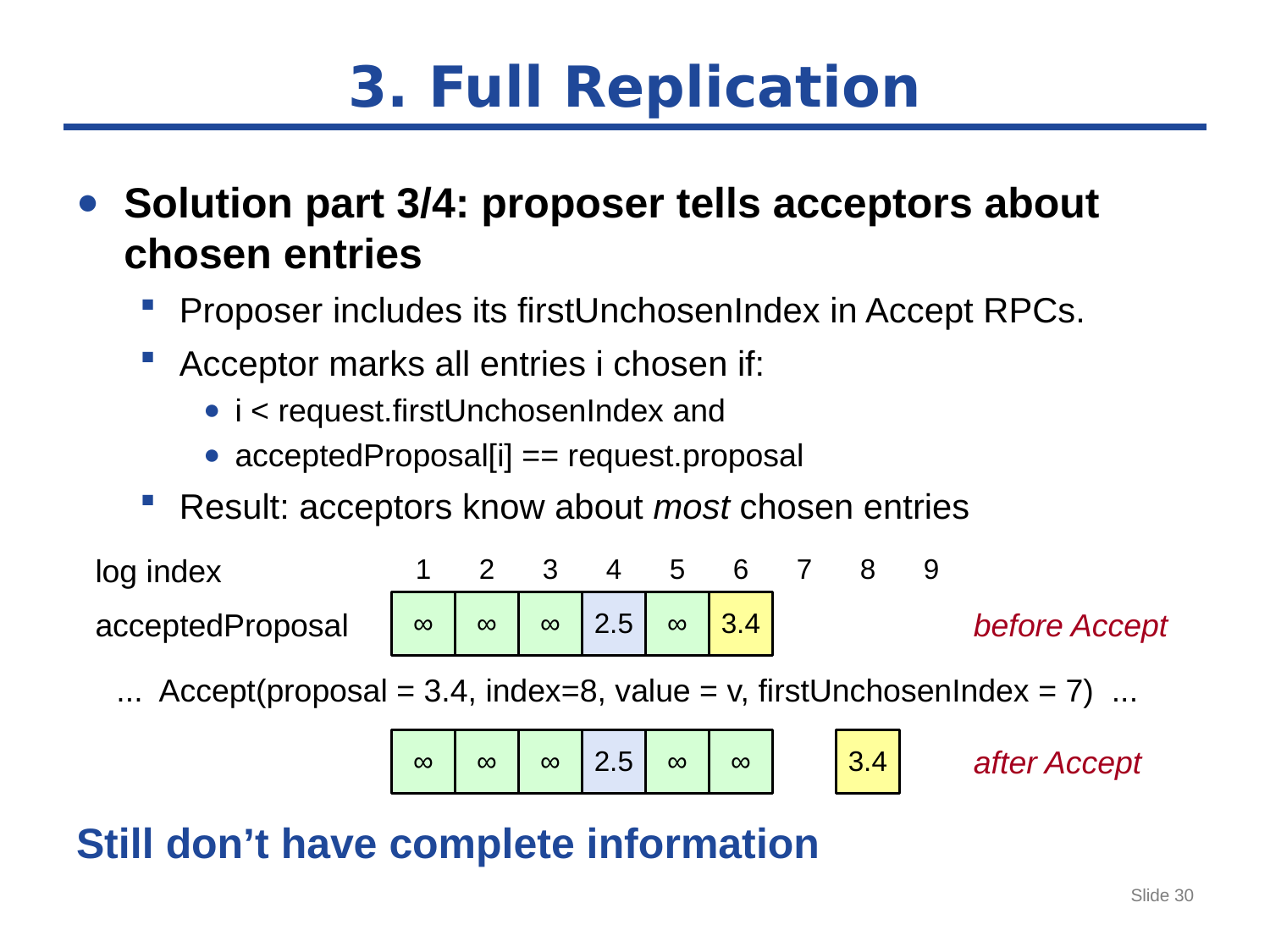

# 3. Full Replication
Solution part 3/4: proposer tells acceptors about chosen entries
Proposer includes its firstUnchosenIndex in Accept RPCs.
Acceptor marks all entries i chosen if:
i < request.firstUnchosenIndex and
acceptedProposal[i] == request.proposal
Result: acceptors know about most chosen entries

Still don’t have complete information
1
2
3
4
5
6
7
8
9
log index
∞
∞
∞
2.5
∞
3.4
acceptedProposal
before Accept
...  Accept(proposal = 3.4, index=8, value = v, firstUnchosenIndex = 7)  ...
∞
∞
∞
2.5
∞
∞
3.4
after Accept
Slide 30